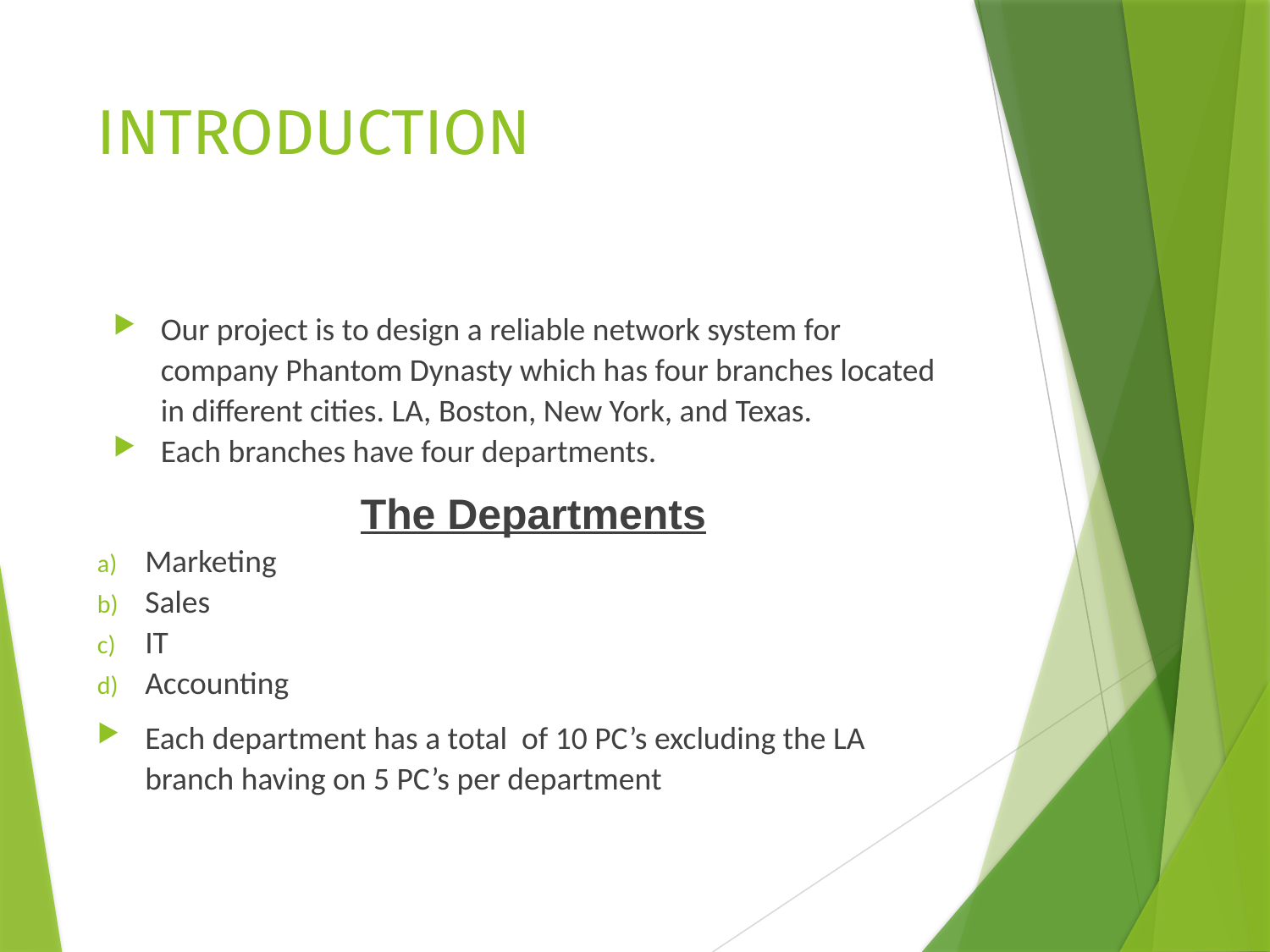

# INTRODUCTION
Our project is to design a reliable network system for company Phantom Dynasty which has four branches located in different cities. LA, Boston, New York, and Texas.
Each branches have four departments.
The Departments
Marketing
Sales
IT
Accounting
Each department has a total  of 10 PC’s excluding the LA branch having on 5 PC’s per department